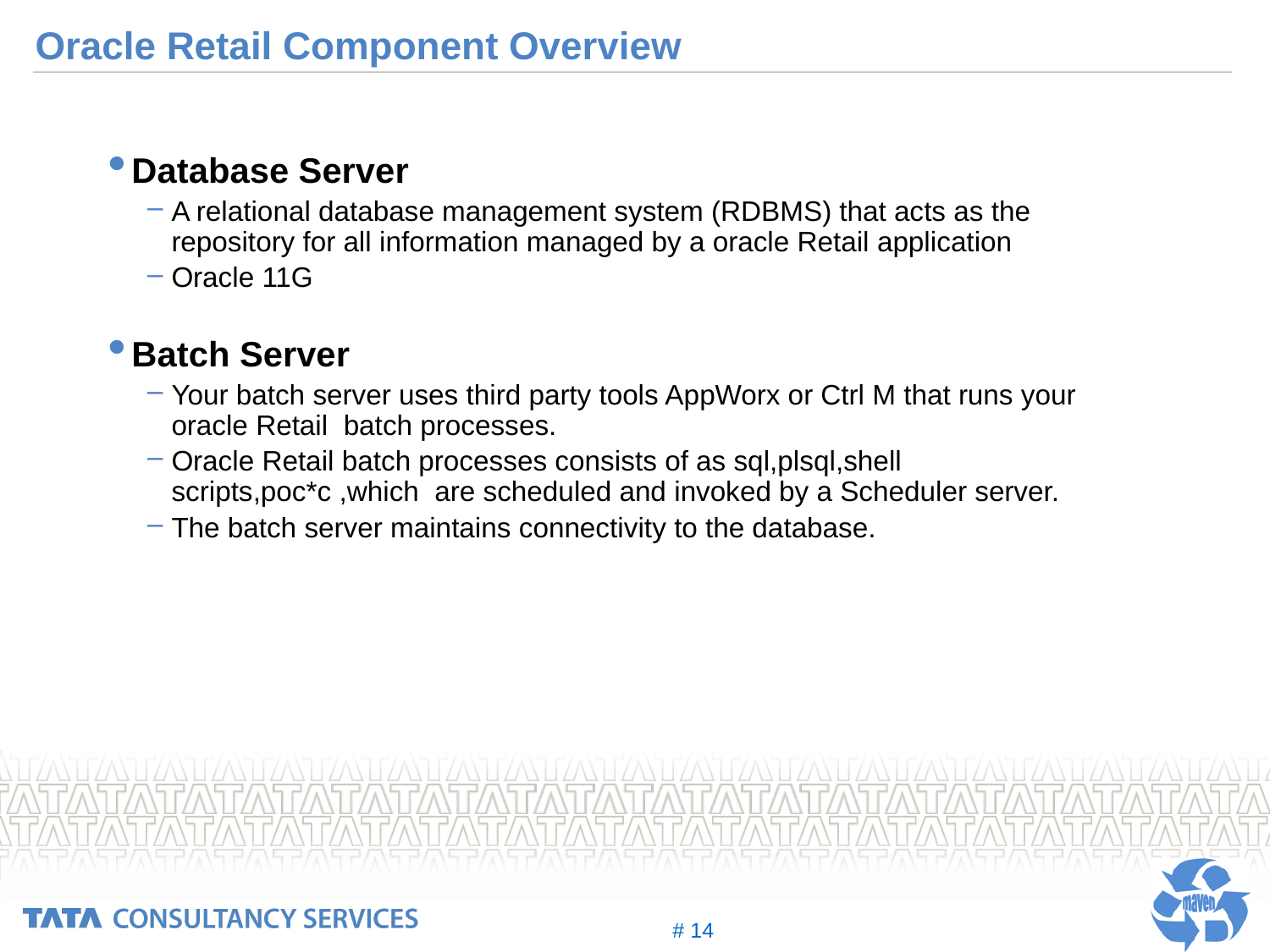

# Oracle Retail Component Overview
Database Server
A relational database management system (RDBMS) that acts as the repository for all information managed by a oracle Retail application
Oracle 11G

Batch Server
Your batch server uses third party tools AppWorx or Ctrl M that runs your oracle Retail  batch processes.
Oracle Retail batch processes consists of as sql,plsql,shell scripts,poc*c ,which  are scheduled and invoked by a Scheduler server.
The batch server maintains connectivity to the database.